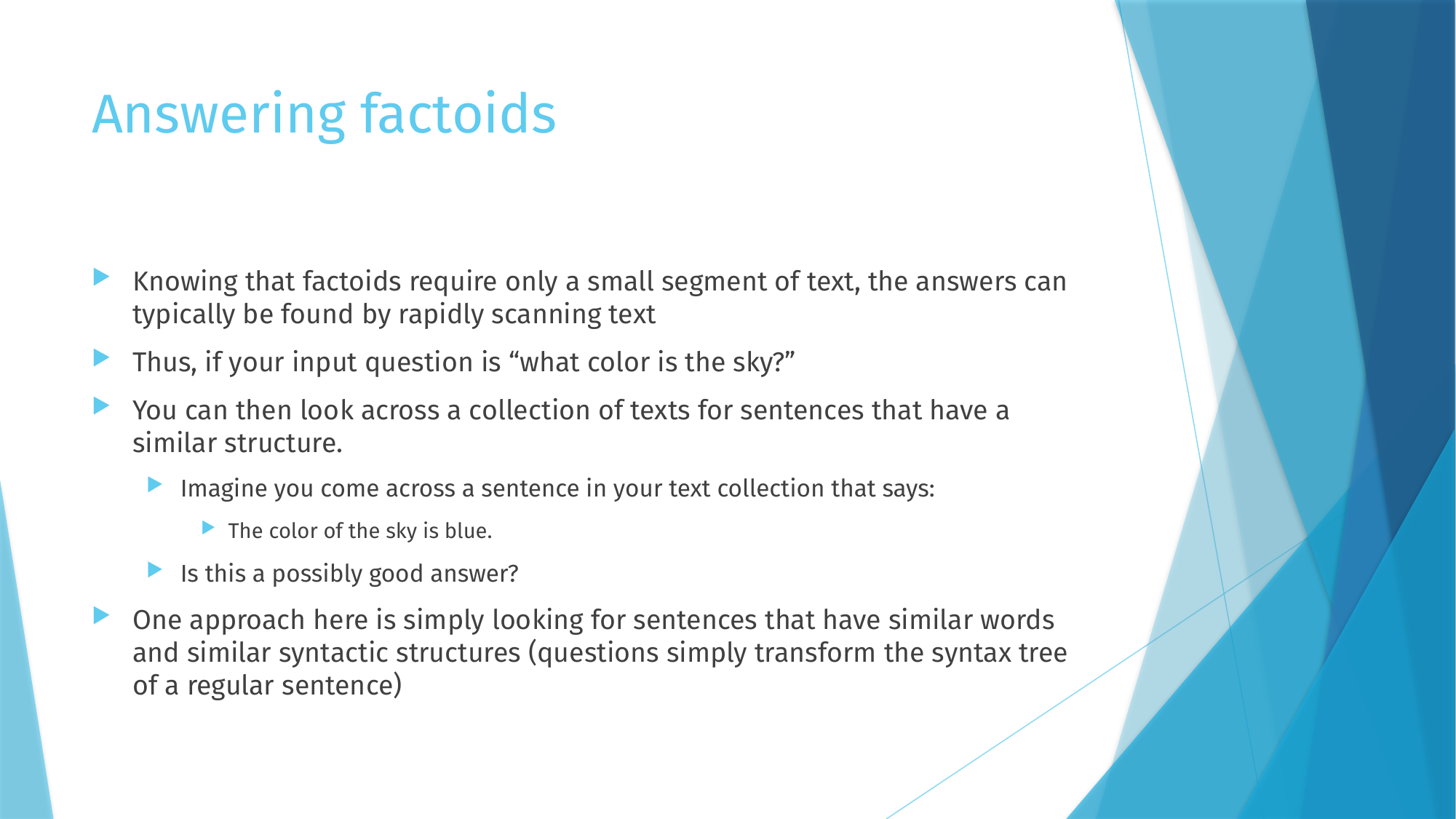

# Answering factoids
Knowing that factoids require only a small segment of text, the answers can typically be found by rapidly scanning text
Thus, if your input question is “what color is the sky?”
You can then look across a collection of texts for sentences that have a similar structure.
Imagine you come across a sentence in your text collection that says:
The color of the sky is blue.
Is this a possibly good answer?
One approach here is simply looking for sentences that have similar words and similar syntactic structures (questions simply transform the syntax tree of a regular sentence)